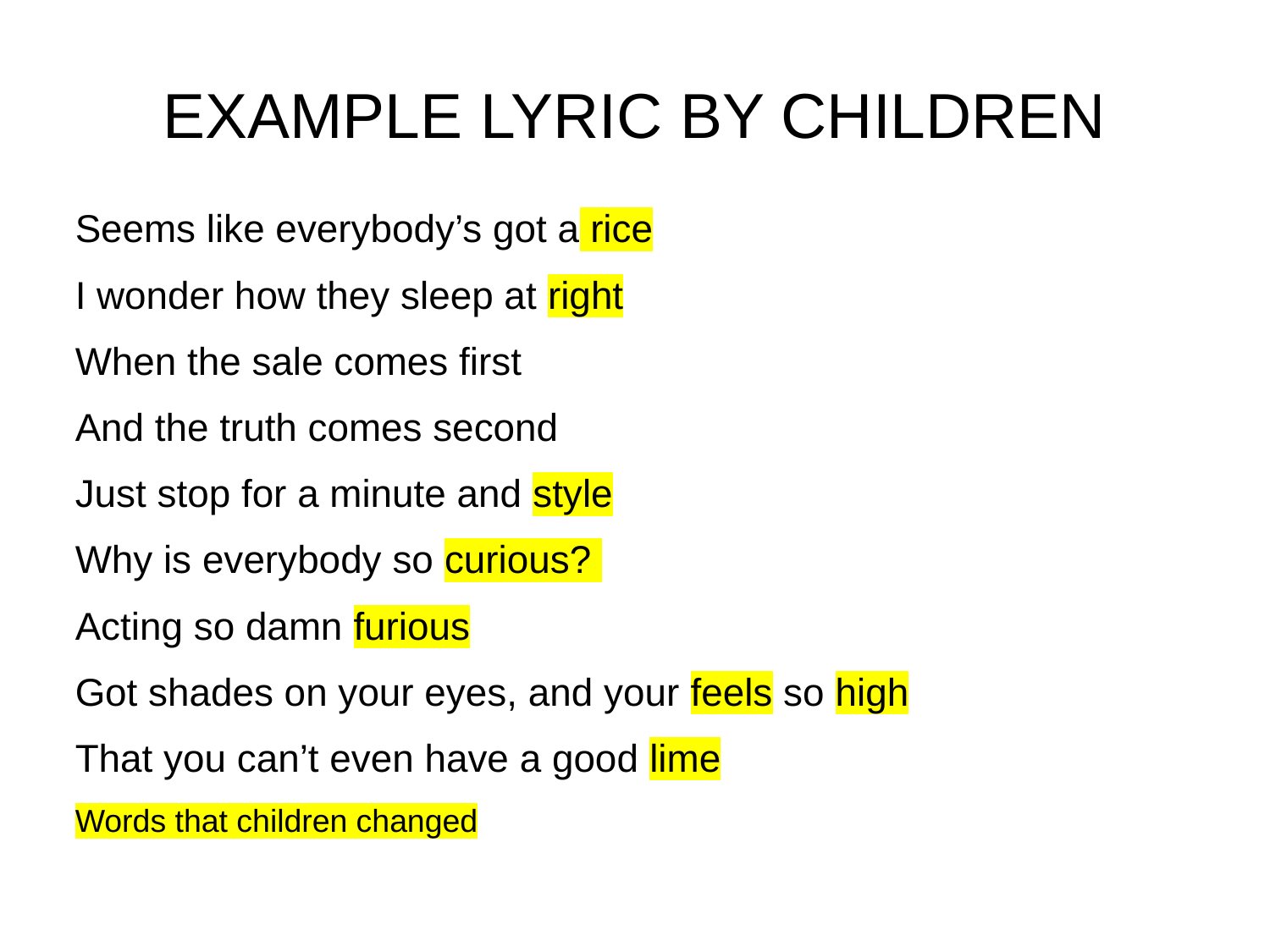

# EXAMPLE LYRIC BY CHILDREN
Seems like everybody’s got a rice
I wonder how they sleep at right
When the sale comes first
And the truth comes second
Just stop for a minute and style
Why is everybody so curious?
Acting so damn furious
Got shades on your eyes, and your feels so high
That you can’t even have a good lime
Words that children changed